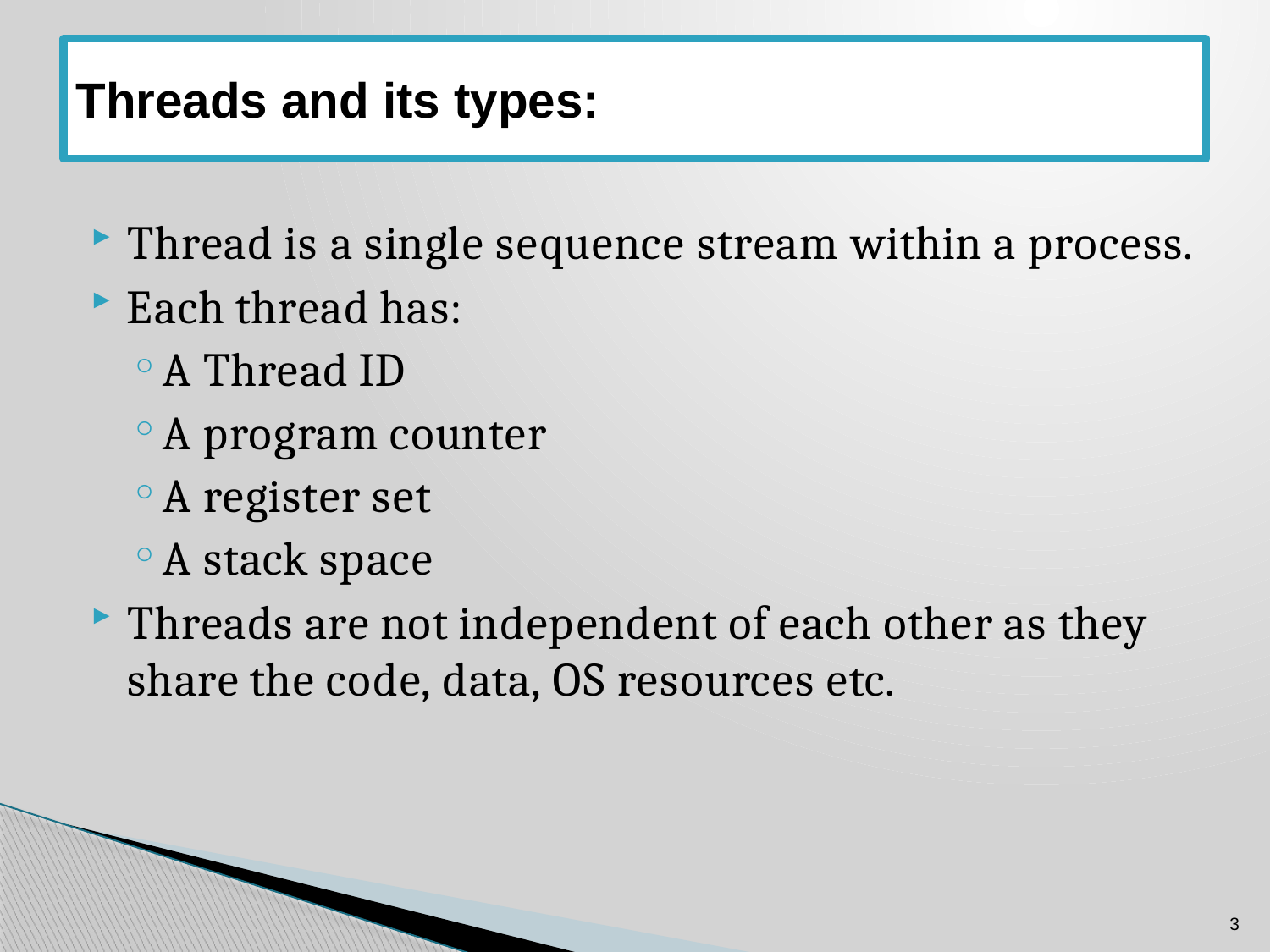

# Threads and its types:
Thread is a single sequence stream within a process.
Each thread has:
A Thread ID
A program counter
A register set
A stack space
Threads are not independent of each other as they share the code, data, OS resources etc.

3